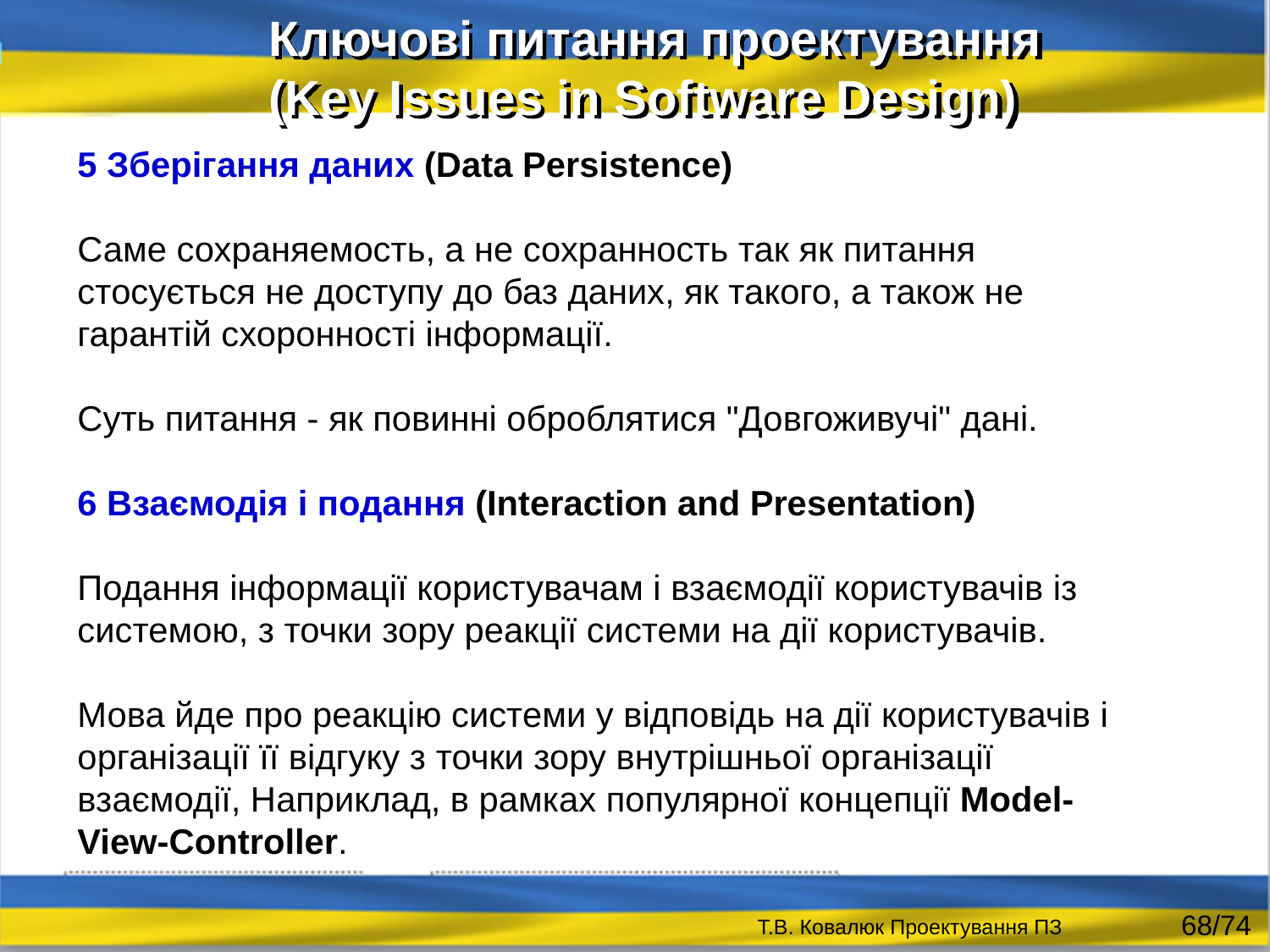

Ключові питання проектування
(Key Issues in Software Design)
5 Зберігання даних (Data Persistence)
Саме сохраняемость, а не сохранность так як питання стосується не доступу до баз даних, як такого, а також не гарантій схоронності інформації.

Суть питання - як повинні оброблятися "Довгоживучі" дані.

6 Взаємодія і подання (Interaction and Presentation)
Подання інформації користувачам і взаємодії користувачів із системою, з точки зору реакції системи на дії користувачів.

Мова йде про реакцію системи у відповідь на дії користувачів і організації її відгуку з точки зору внутрішньої організації взаємодії, Наприклад, в рамках популярної концепції Model-View-Controller.